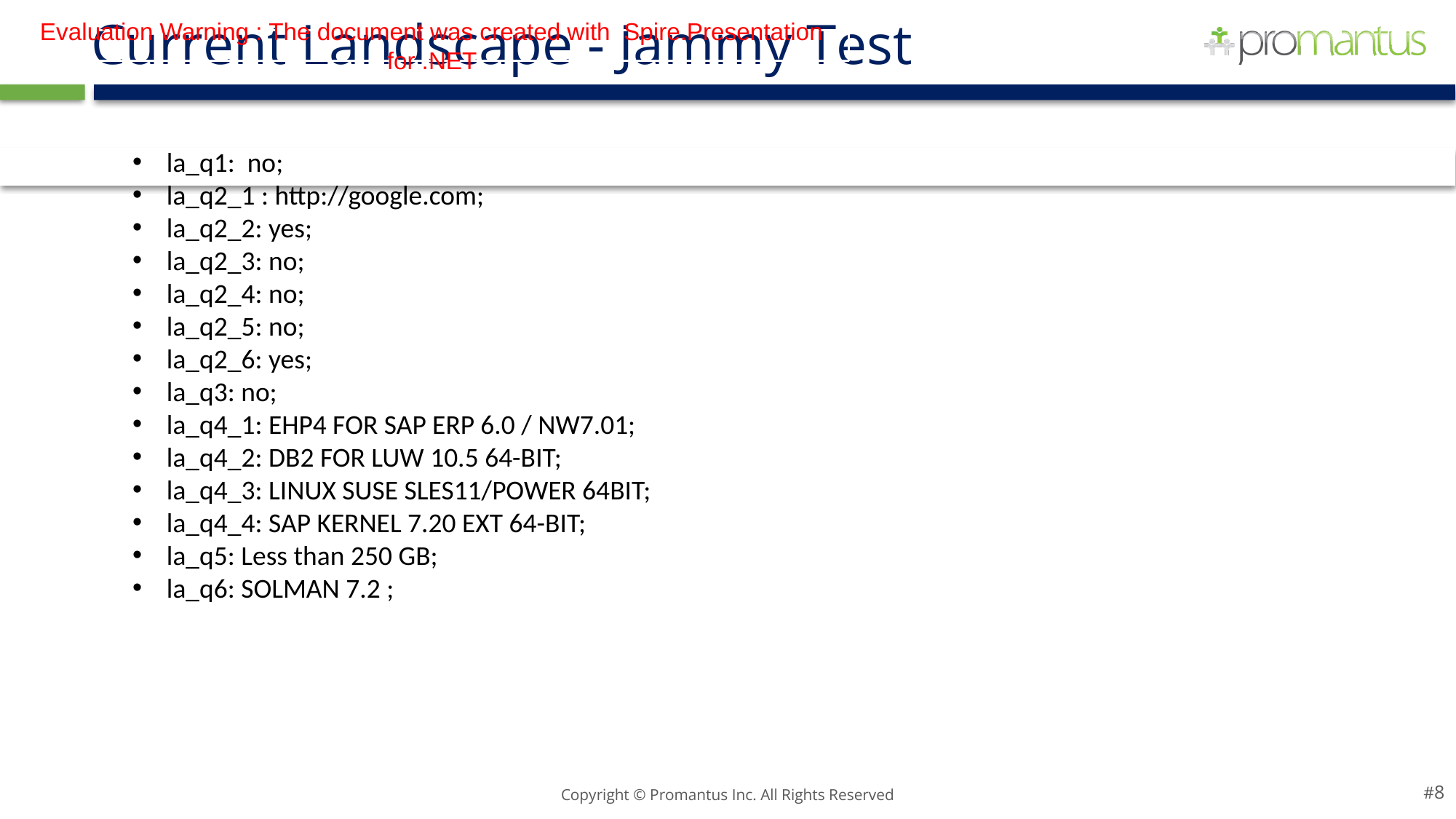

# Current Landscape - Jammy Test
Evaluation Warning : The document was created with  Spire.Presentation for .NET
la_q1:  no;
la_q2_1 : http://google.com;
la_q2_2: yes;
la_q2_3: no;
la_q2_4: no;
la_q2_5: no;
la_q2_6: yes;
la_q3: no;
la_q4_1: EHP4 FOR SAP ERP 6.0 / NW7.01;
la_q4_2: DB2 FOR LUW 10.5 64-BIT;
la_q4_3: LINUX SUSE SLES11/POWER 64BIT;
la_q4_4: SAP KERNEL 7.20 EXT 64-BIT;
la_q5: Less than 250 GB;
la_q6: SOLMAN 7.2 ;